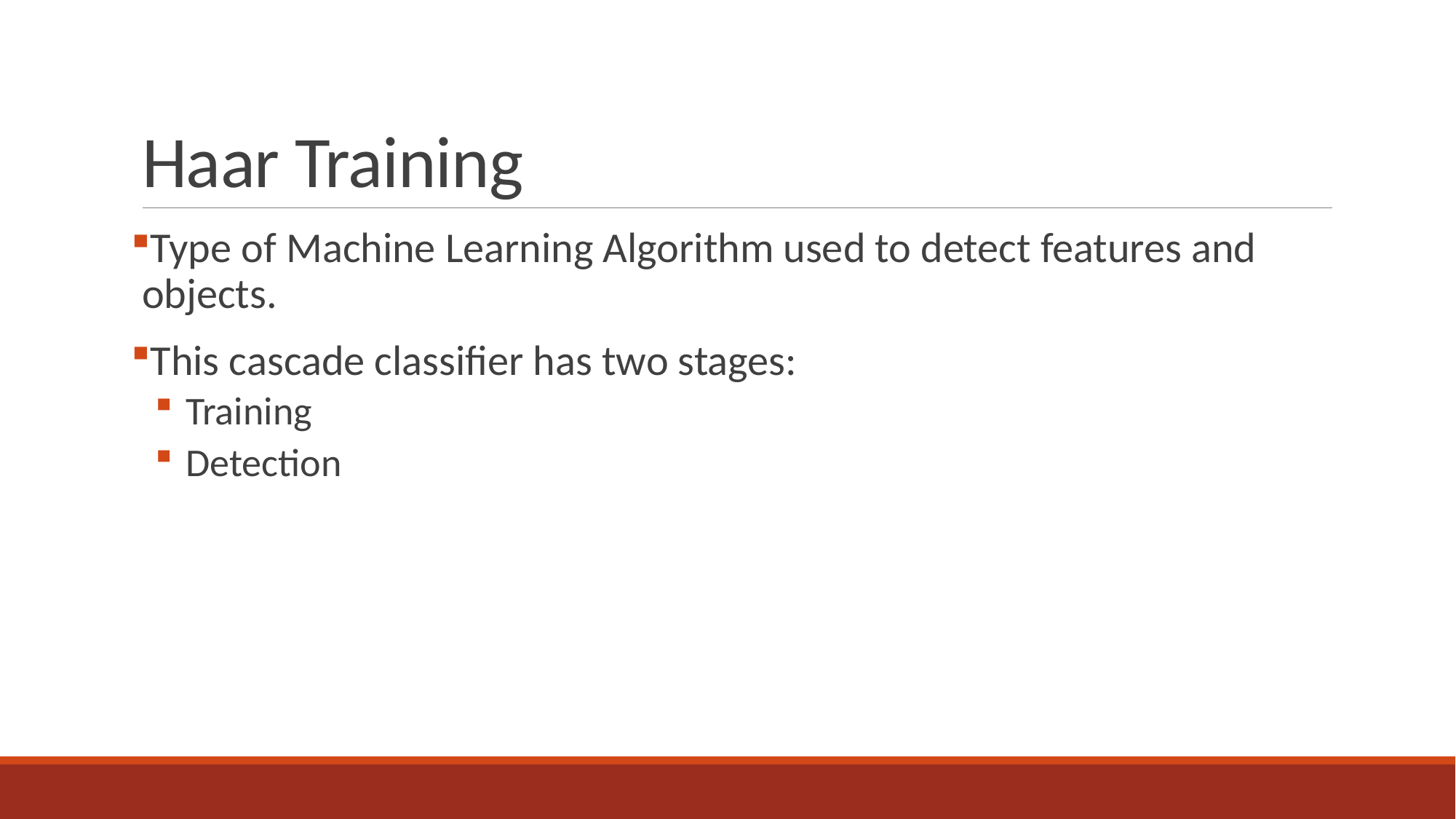

# Haar Training
Type of Machine Learning Algorithm used to detect features and objects.
This cascade classifier has two stages:
 Training
 Detection